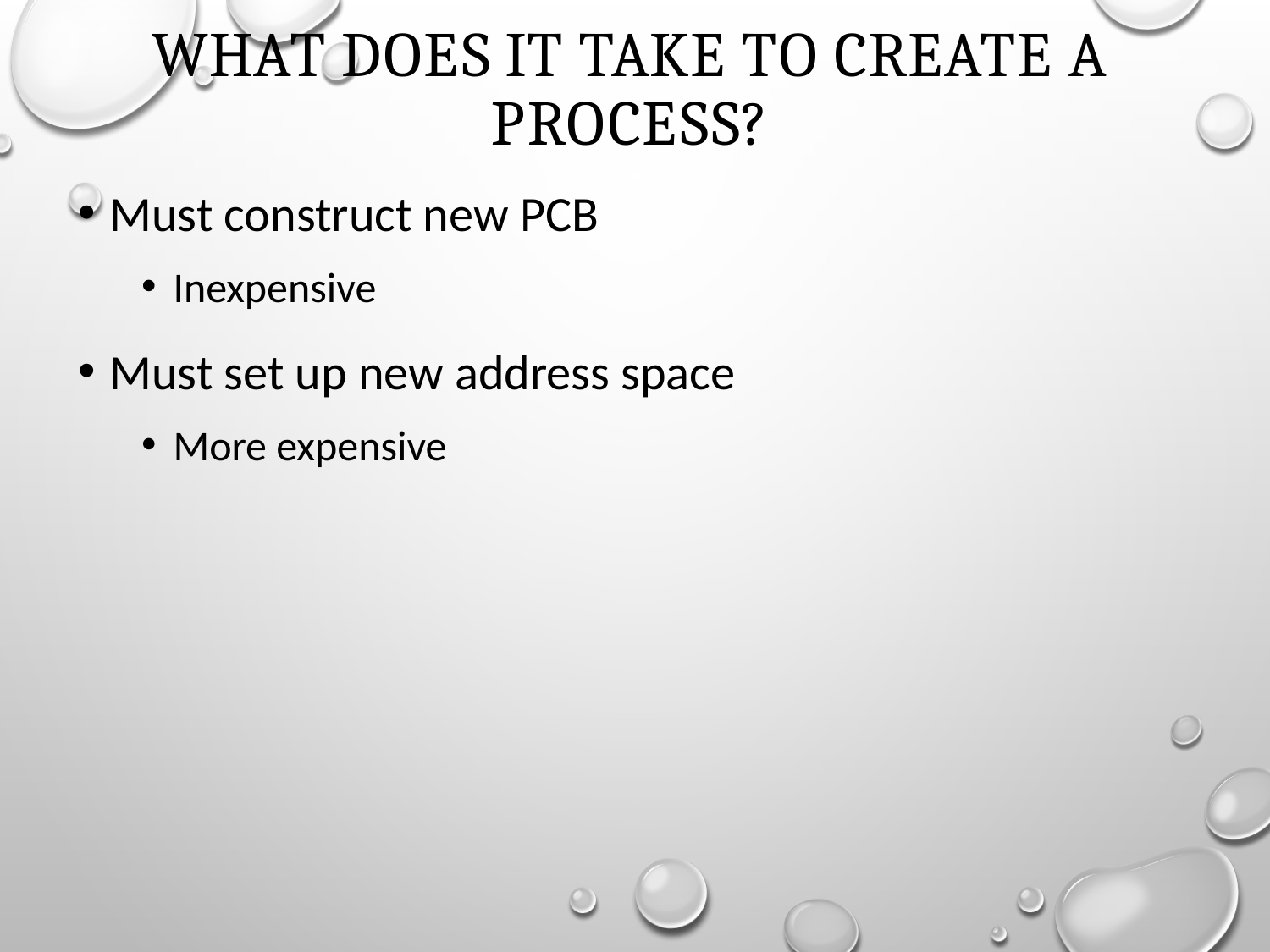

# What does it take to create a process?
Must construct new PCB
Inexpensive
Must set up new address space
More expensive